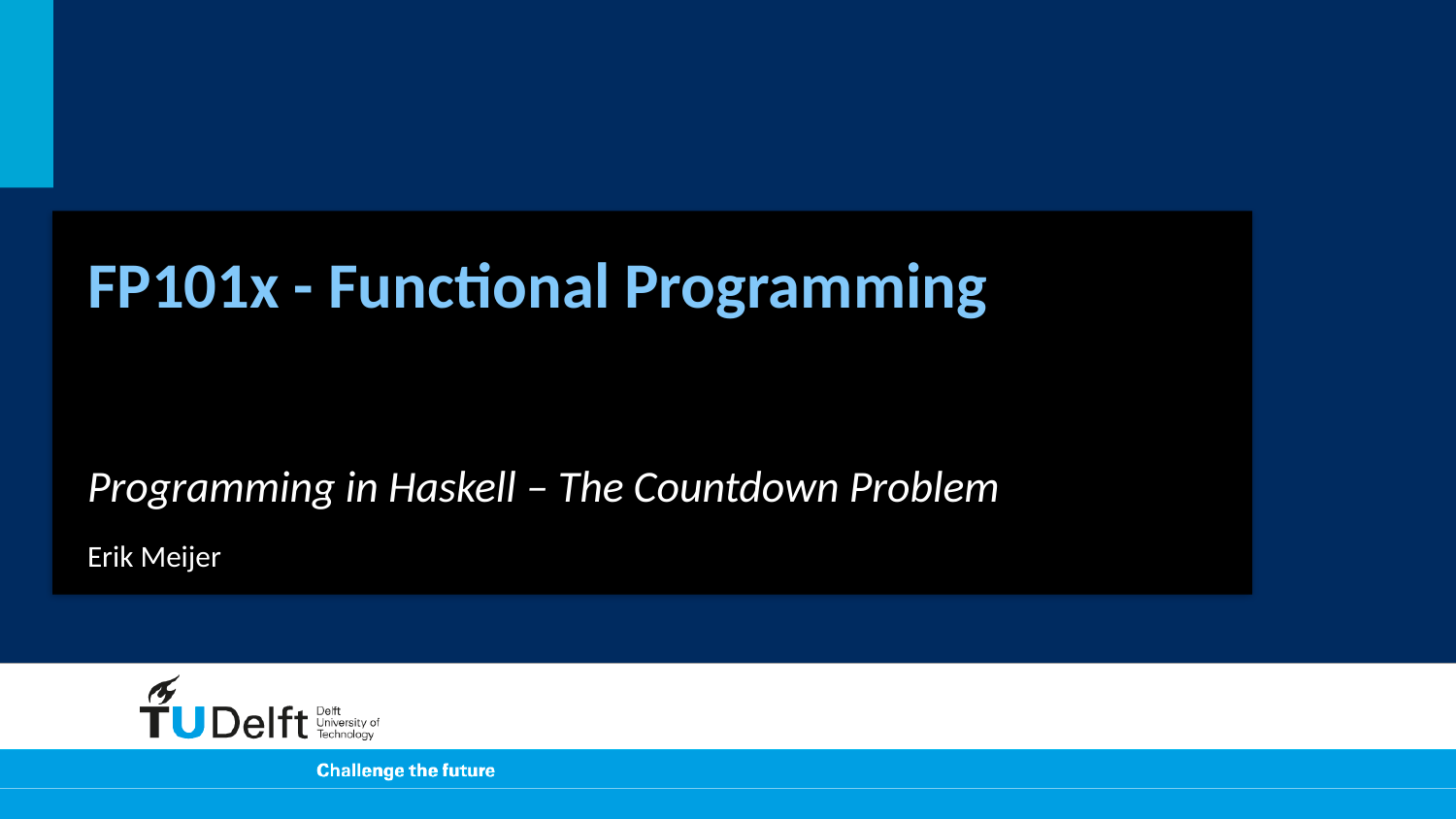

# FP101x - Functional Programming
Programming in Haskell – The Countdown Problem
Erik Meijer